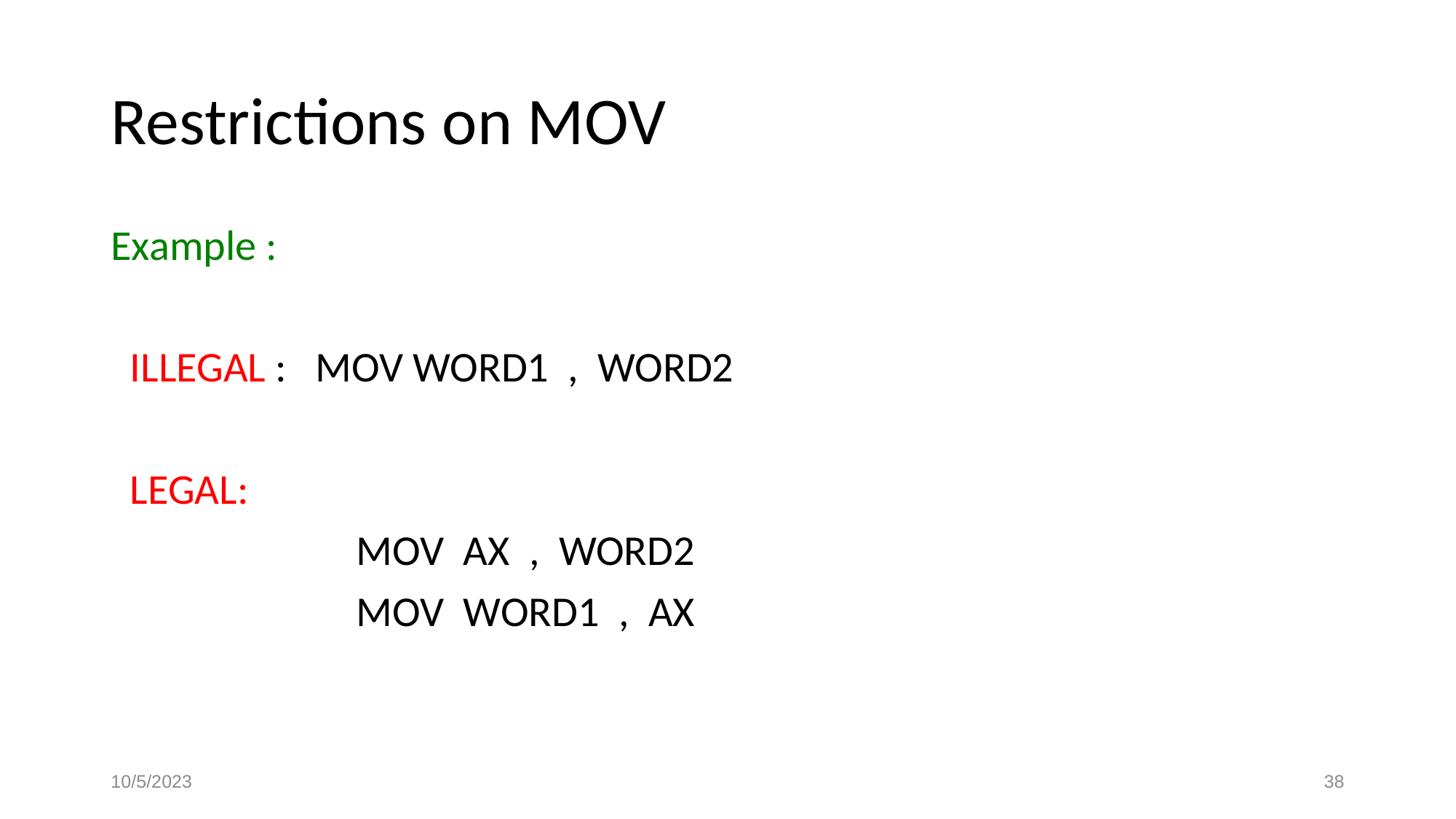

# Restrictions on MOV
Example :

  ILLEGAL :   MOV WORD1  ,  WORD2

  LEGAL:
			MOV  AX  ,  WORD2
			MOV  WORD1  ,  AX

10/5/2023
38